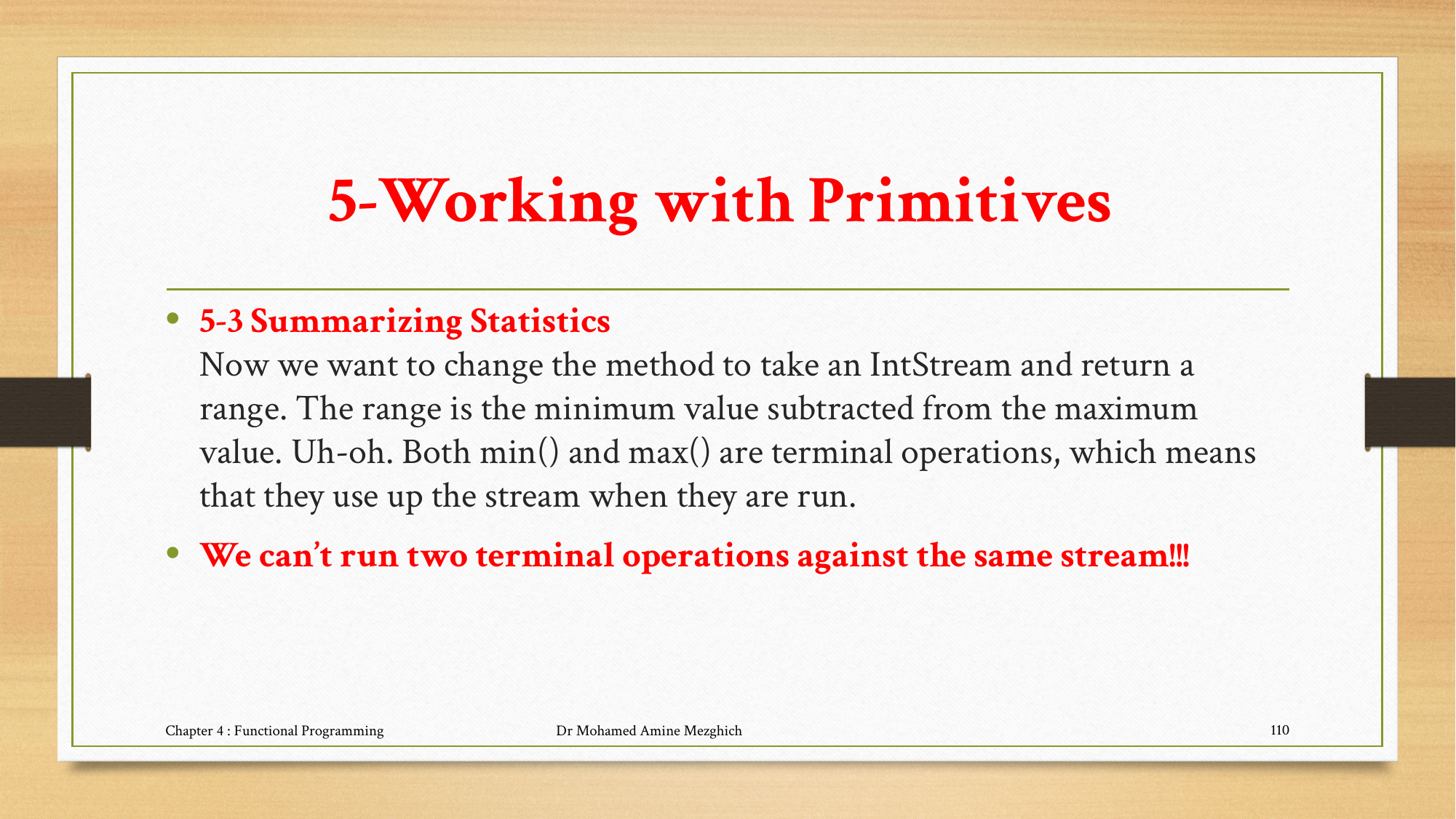

# 5-Working with Primitives
5-3 Summarizing Statistics
Now we want to change the method to take an IntStream and return a range. The range is the minimum value subtracted from the maximum value. Uh-oh. Both min() and max() are terminal operations, which means that they use up the stream when they are run.
We can’t run two terminal operations against the same stream!!!
Chapter 4 : Functional Programming                                                  Dr Mohamed Amine Mezghich
110